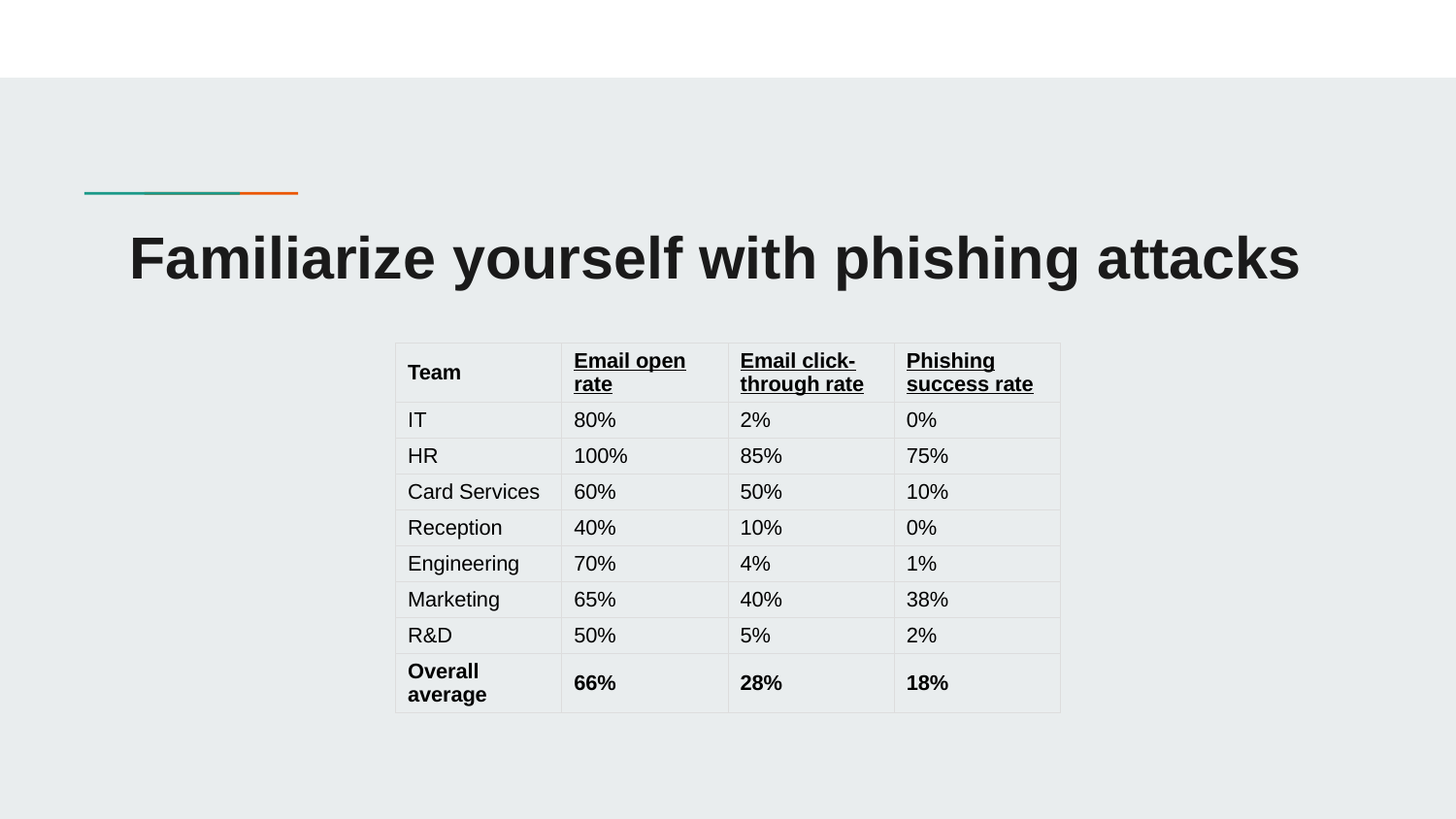

# Familiarize yourself with phishing attacks
| Team | Email open rate | Email click-through rate | Phishing success rate |
| --- | --- | --- | --- |
| IT | 80% | 2% | 0% |
| HR | 100% | 85% | 75% |
| Card Services | 60% | 50% | 10% |
| Reception | 40% | 10% | 0% |
| Engineering | 70% | 4% | 1% |
| Marketing | 65% | 40% | 38% |
| R&D | 50% | 5% | 2% |
| Overall average | 66% | 28% | 18% |